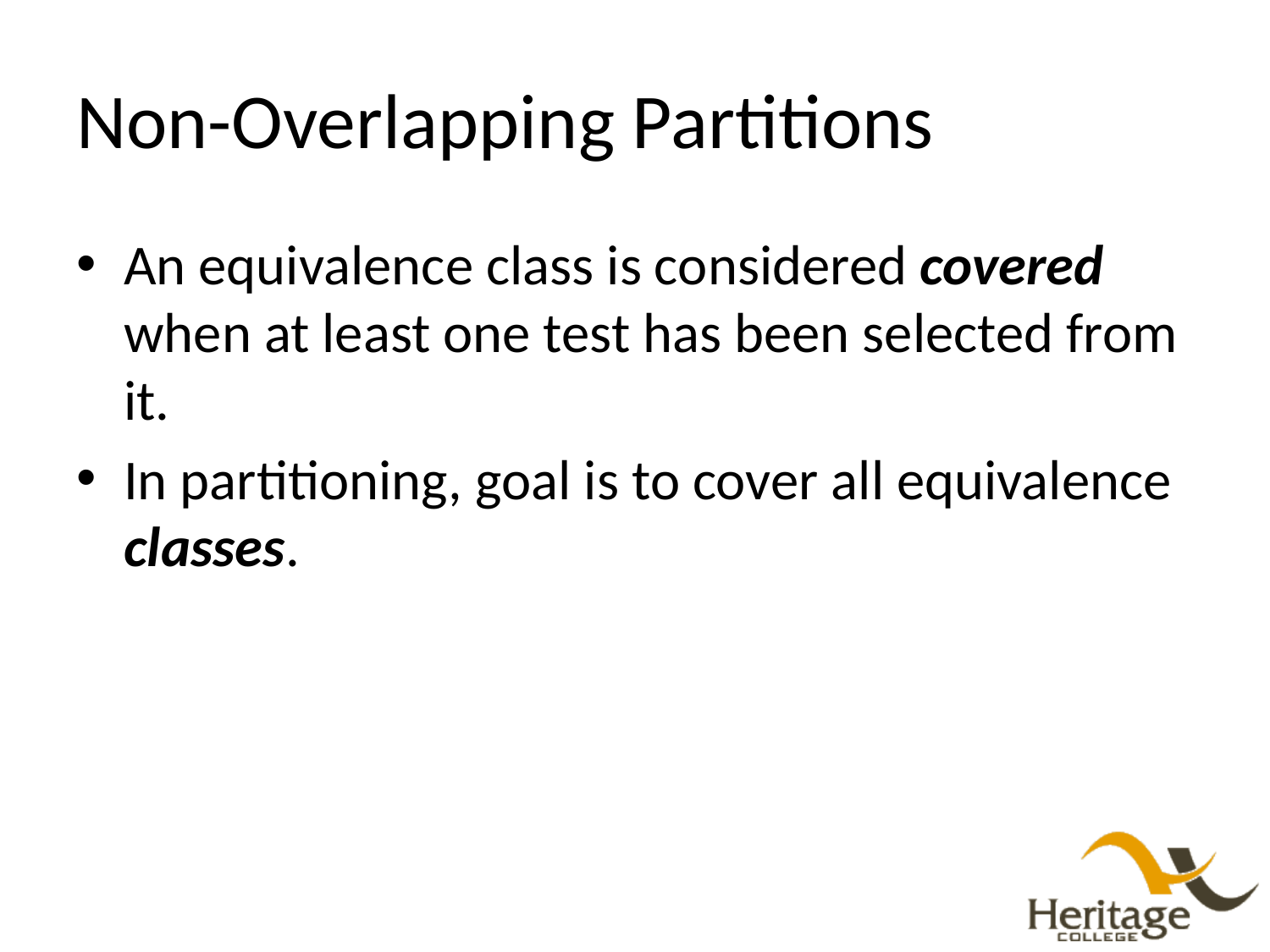

# Non-Overlapping Partitions
An equivalence class is considered covered when at least one test has been selected from it.
In partitioning, goal is to cover all equivalence classes.